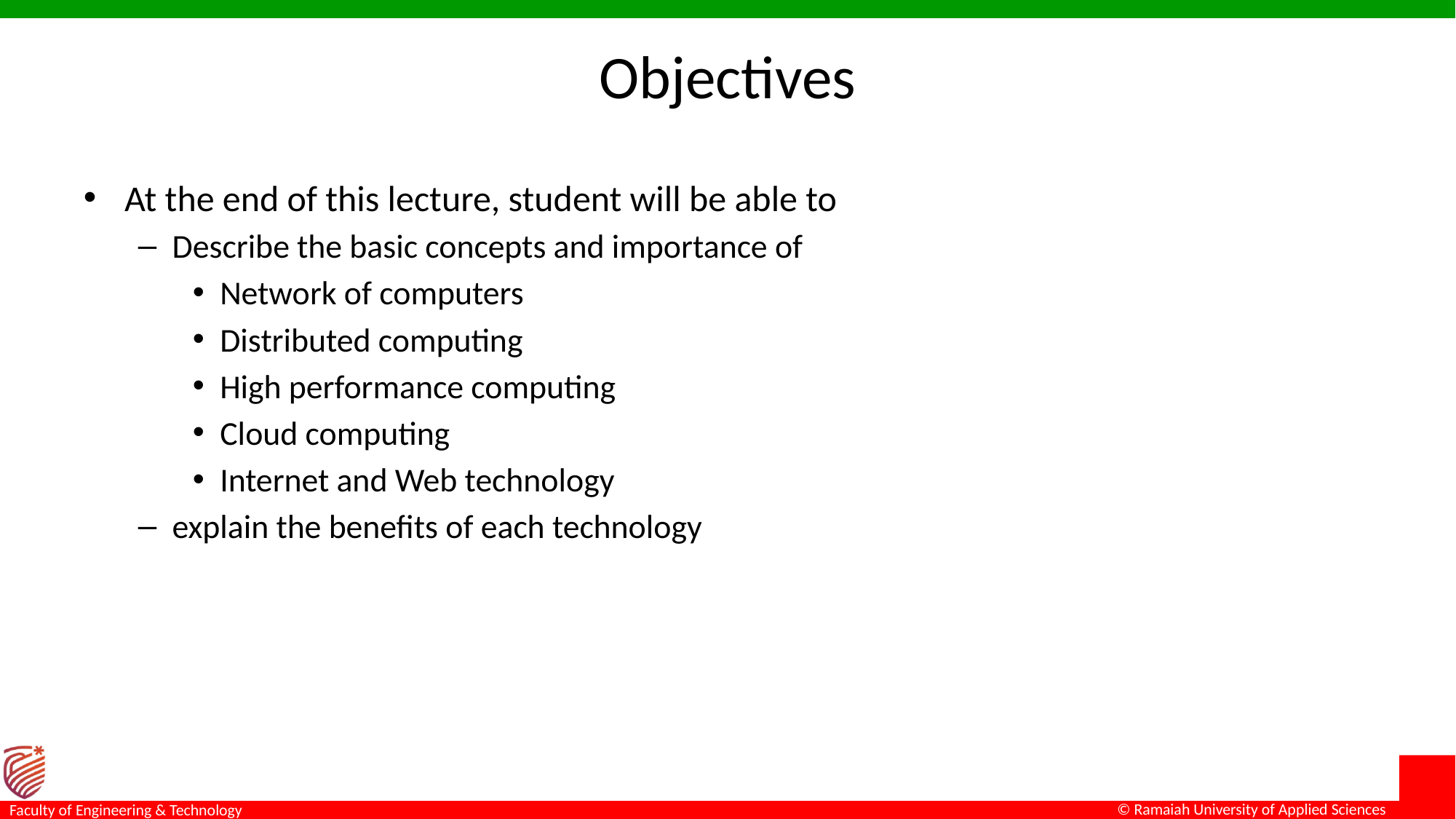

# Objectives
At the end of this lecture, student will be able to
Describe the basic concepts and importance of
Network of computers
Distributed computing
High performance computing
Cloud computing
Internet and Web technology
explain the benefits of each technology